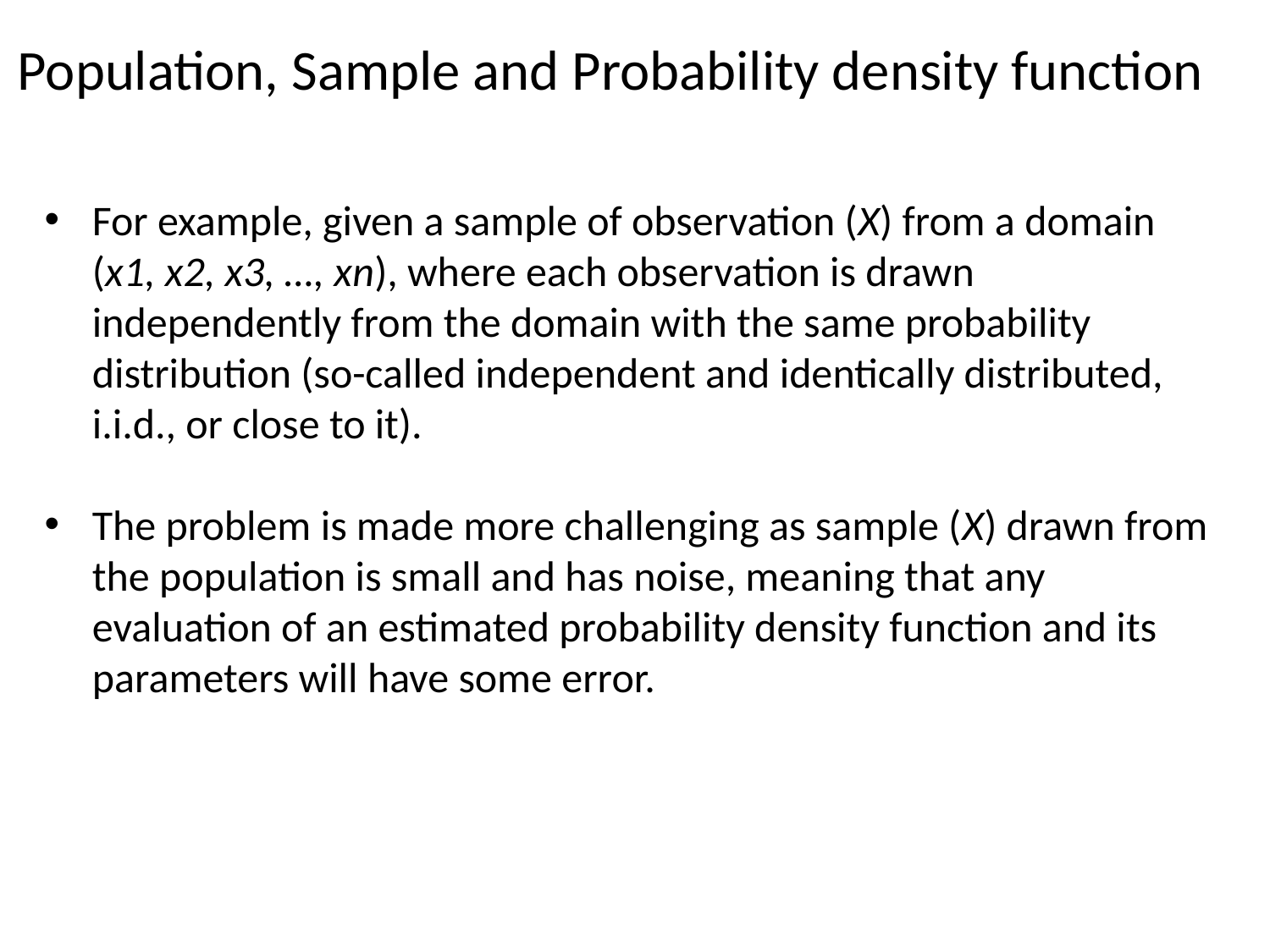

# Population, Sample and Probability density function
For example, given a sample of observation (X) from a domain (x1, x2, x3, …, xn), where each observation is drawn independently from the domain with the same probability distribution (so-called independent and identically distributed, i.i.d., or close to it).

The problem is made more challenging as sample (X) drawn from the population is small and has noise, meaning that any evaluation of an estimated probability density function and its parameters will have some error.